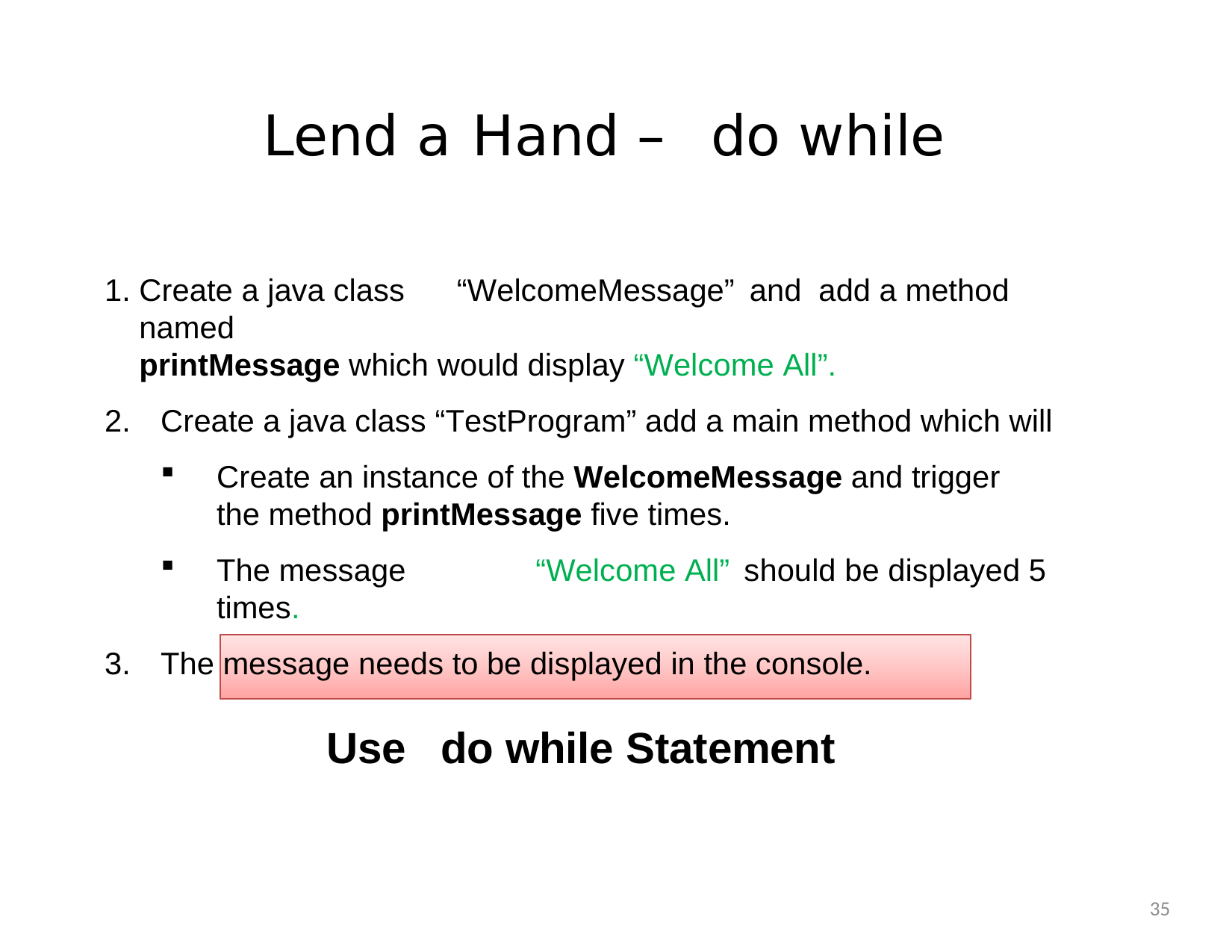

Lend a	Hand –
do while
Create a java class	“WelcomeMessage”	and	add a method named
printMessage which would display “Welcome All”.
Create a java class “TestProgram” add a main method which will
Create an instance of the WelcomeMessage and trigger the method printMessage five times.
The message	“Welcome All”	should be displayed 5 times.
The message needs to be displayed in the console.

Use	do while Statement

35